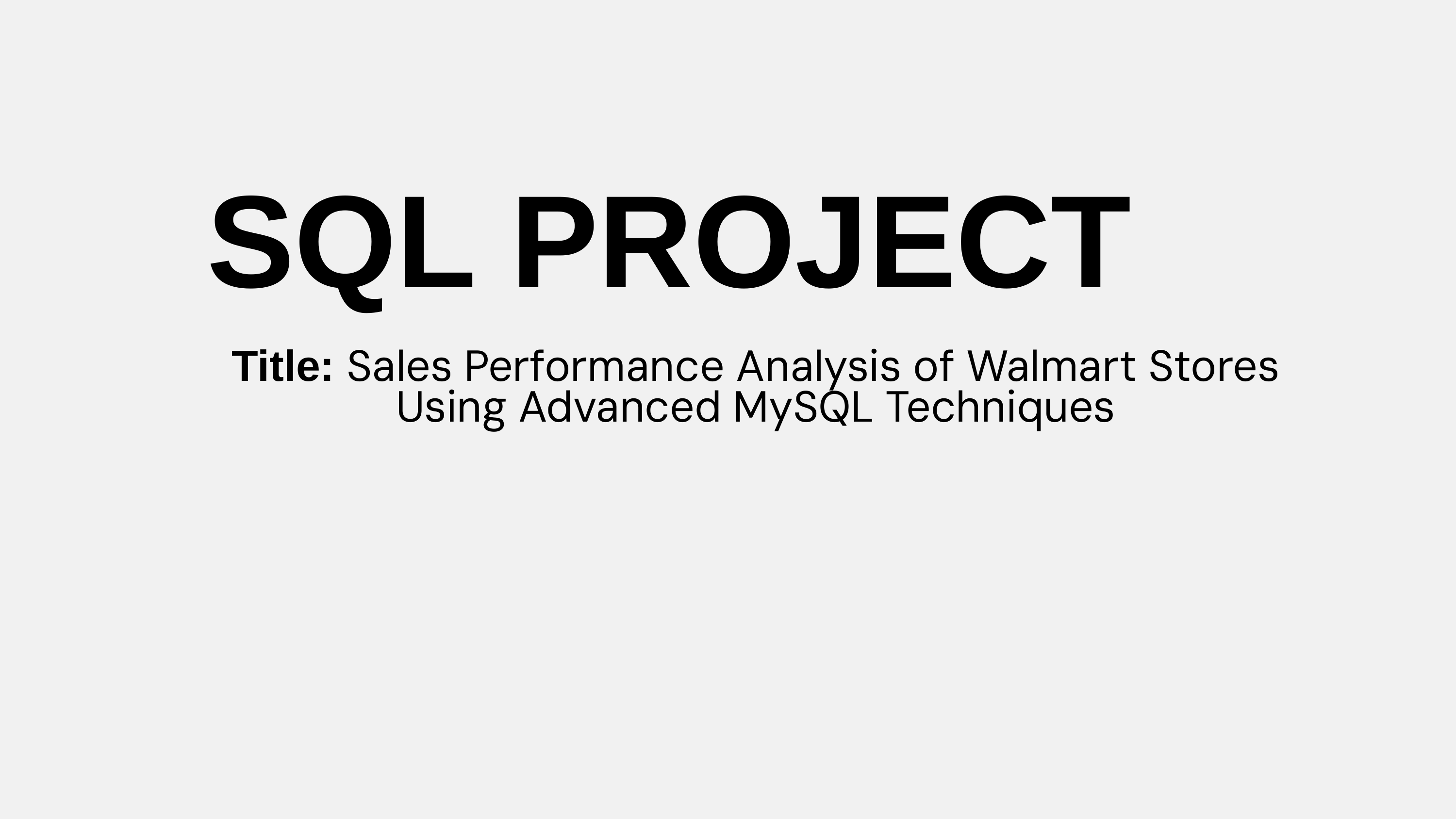

SQL PROJECT
Title: Sales Performance Analysis of Walmart Stores Using Advanced MySQL Techniques